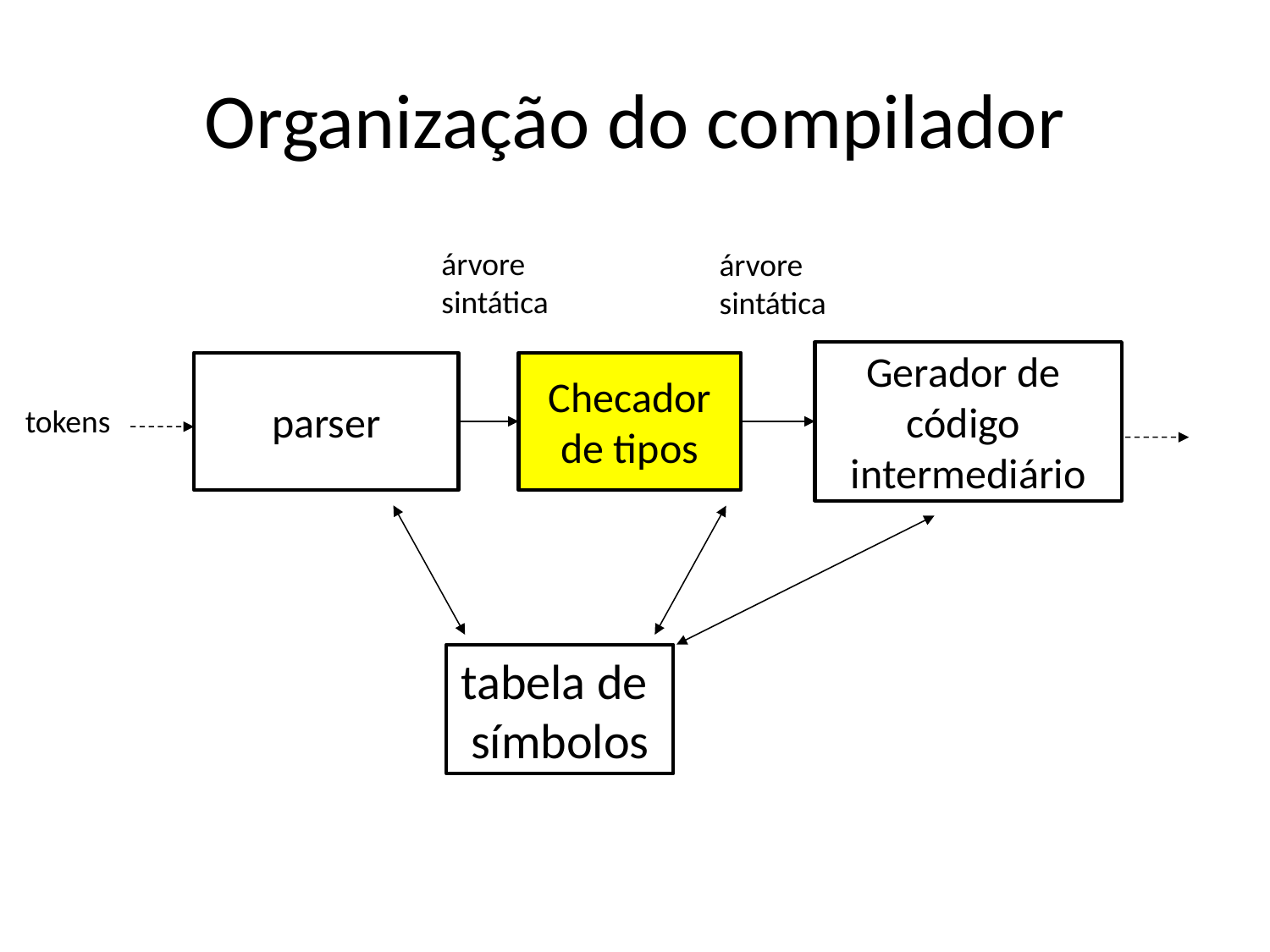

# Organização do compilador
árvore
sintática
árvore
sintática
Gerador de
código
intermediário
parser
Checador
de tipos
tokens

tabela de
símbolos